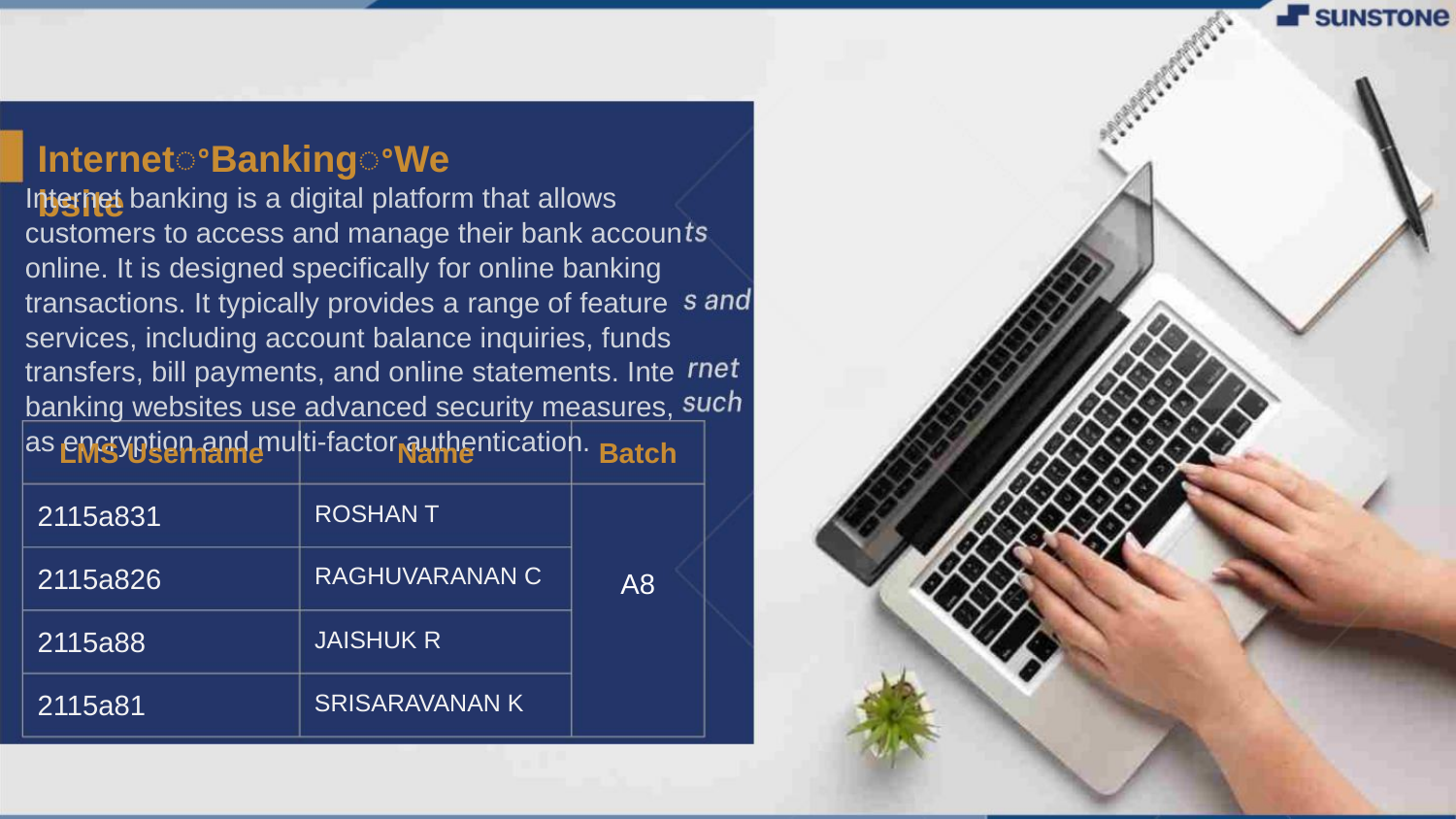

InternetꢀBankingꢀWebsite
Internet banking is a digital platform that allows
customers to access and manage their bank accoun
online. It is designed specifically for online banking
transactions. It typically provides a range of feature
services, including account balance inquiries, funds
transfers, bill payments, and online statements. Inte
banking websites use advanced security measures,
as encryption and multi-factor authentication.
LMS Username
Name
Batch
ROSHAN T
2115a831
RAGHUVARANAN C
JAISHUK R
2115a826
A8
2115a88
SRISARAVANAN K
2115a81